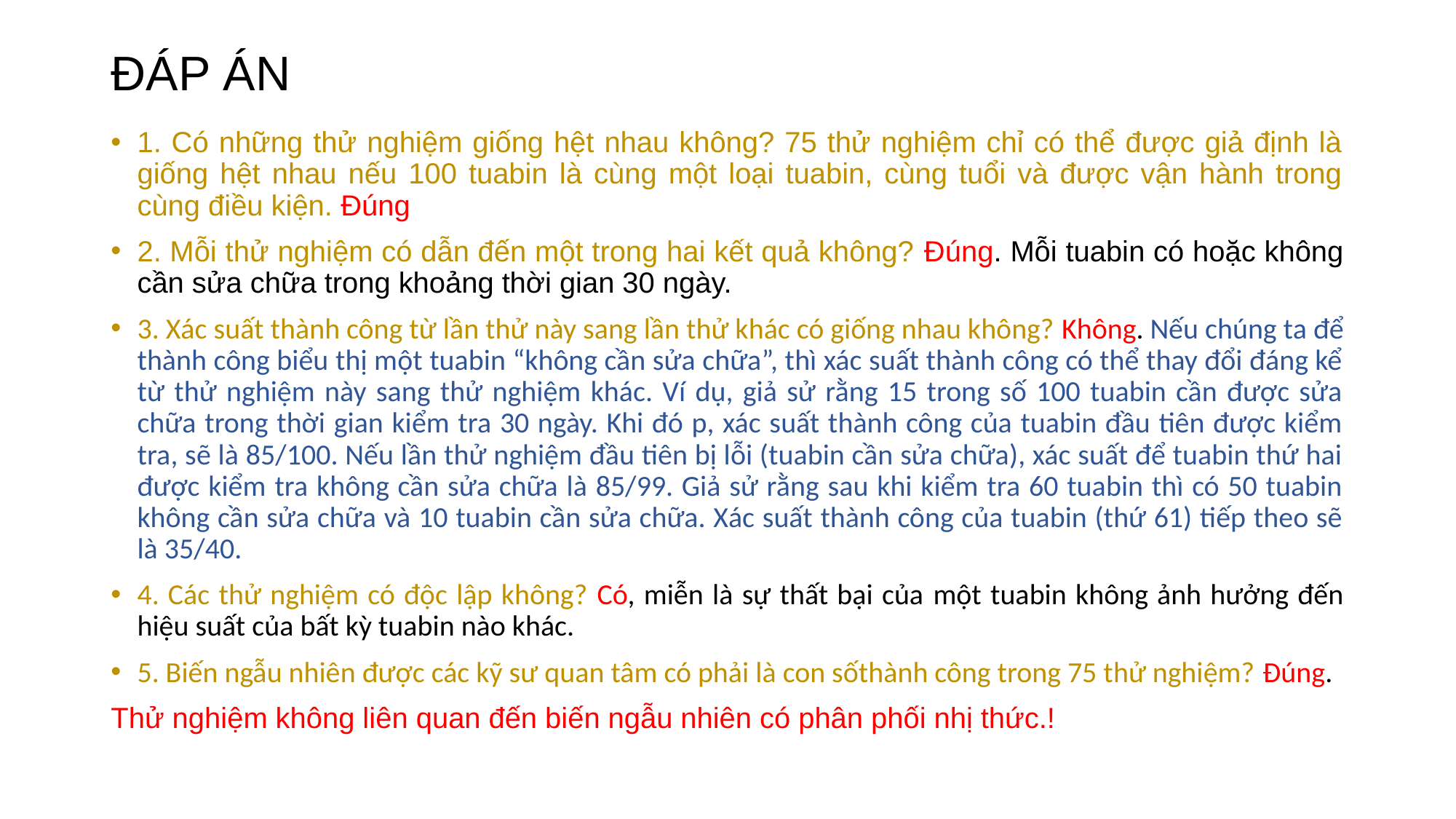

# ĐÁP ÁN
1. Có những thử nghiệm giống hệt nhau không? 75 thử nghiệm chỉ có thể được giả định là giống hệt nhau nếu 100 tuabin là cùng một loại tuabin, cùng tuổi và được vận hành trong cùng điều kiện. Đúng
2. Mỗi thử nghiệm có dẫn đến một trong hai kết quả không? Đúng. Mỗi tuabin có hoặc không cần sửa chữa trong khoảng thời gian 30 ngày.
3. Xác suất thành công từ lần thử này sang lần thử khác có giống nhau không? Không. Nếu chúng ta để thành công biểu thị một tuabin “không cần sửa chữa”, thì xác suất thành công có thể thay đổi đáng kể từ thử nghiệm này sang thử nghiệm khác. Ví dụ, giả sử rằng 15 trong số 100 tuabin cần được sửa chữa trong thời gian kiểm tra 30 ngày. Khi đó p, xác suất thành công của tuabin đầu tiên được kiểm tra, sẽ là 85/100. Nếu lần thử nghiệm đầu tiên bị lỗi (tuabin cần sửa chữa), xác suất để tuabin thứ hai được kiểm tra không cần sửa chữa là 85/99. Giả sử rằng sau khi kiểm tra 60 tuabin thì có 50 tuabin không cần sửa chữa và 10 tuabin cần sửa chữa. Xác suất thành công của tuabin (thứ 61) tiếp theo sẽ là 35/40.
4. Các thử nghiệm có độc lập không? Có, miễn là sự thất bại của một tuabin không ảnh hưởng đến hiệu suất của bất kỳ tuabin nào khác.
5. Biến ngẫu nhiên được các kỹ sư quan tâm có phải là con sốthành công trong 75 thử nghiệm? Đúng.
Thử nghiệm không liên quan đến biến ngẫu nhiên có phân phối nhị thức.!